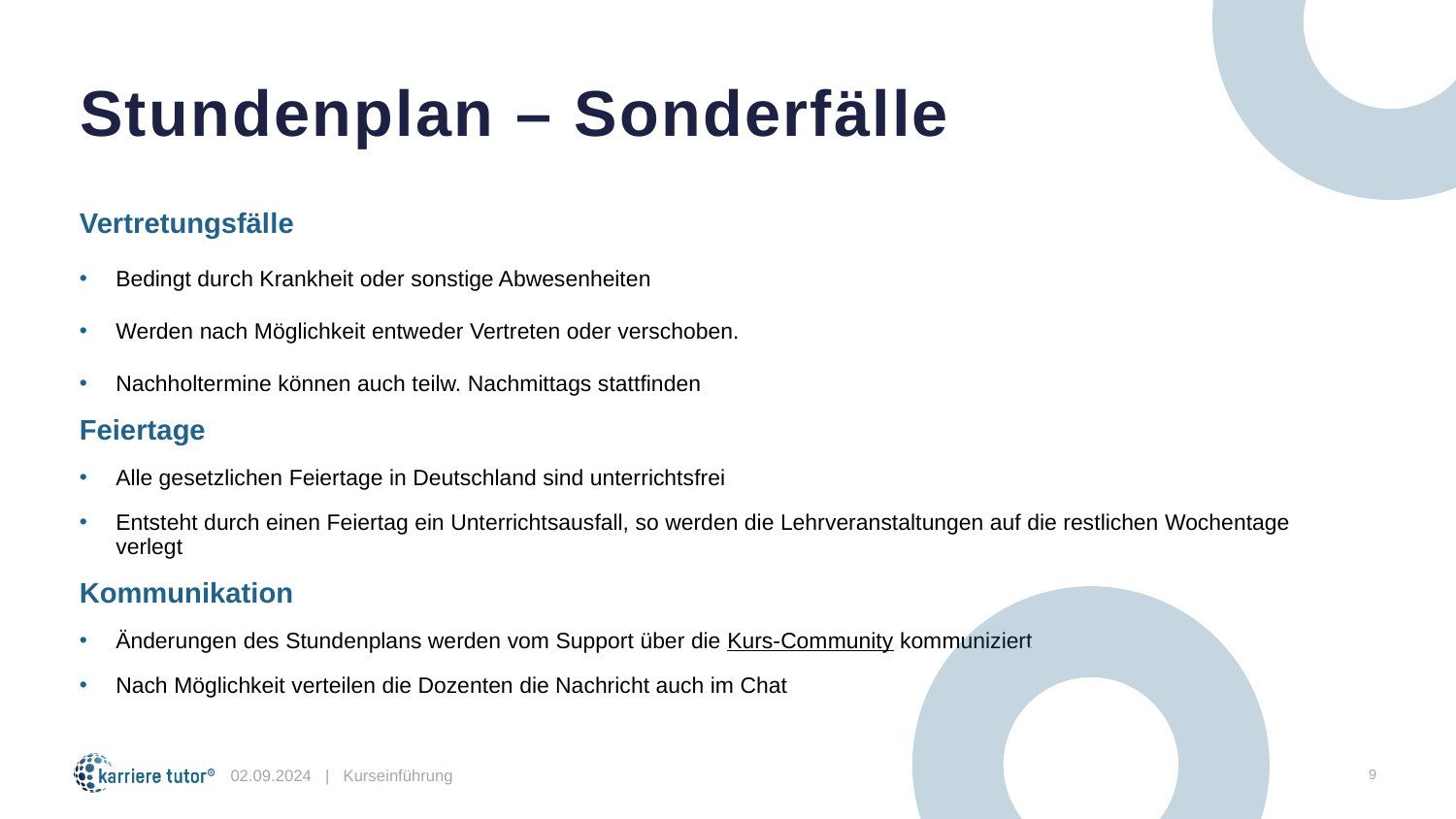

Stundenplan – Sonderfälle
Vertretungsfälle
Bedingt durch Krankheit oder sonstige Abwesenheiten
Werden nach Möglichkeit entweder Vertreten oder verschoben.
Nachholtermine können auch teilw. Nachmittags stattfinden
Feiertage
Alle gesetzlichen Feiertage in Deutschland sind unterrichtsfrei
Entsteht durch einen Feiertag ein Unterrichtsausfall, so werden die Lehrveranstaltungen auf die restlichen Wochentage verlegt
Kommunikation
Änderungen des Stundenplans werden vom Support über die Kurs-Community kommuniziert
Nach Möglichkeit verteilen die Dozenten die Nachricht auch im Chat

02.09.2024   |   Kurseinführung